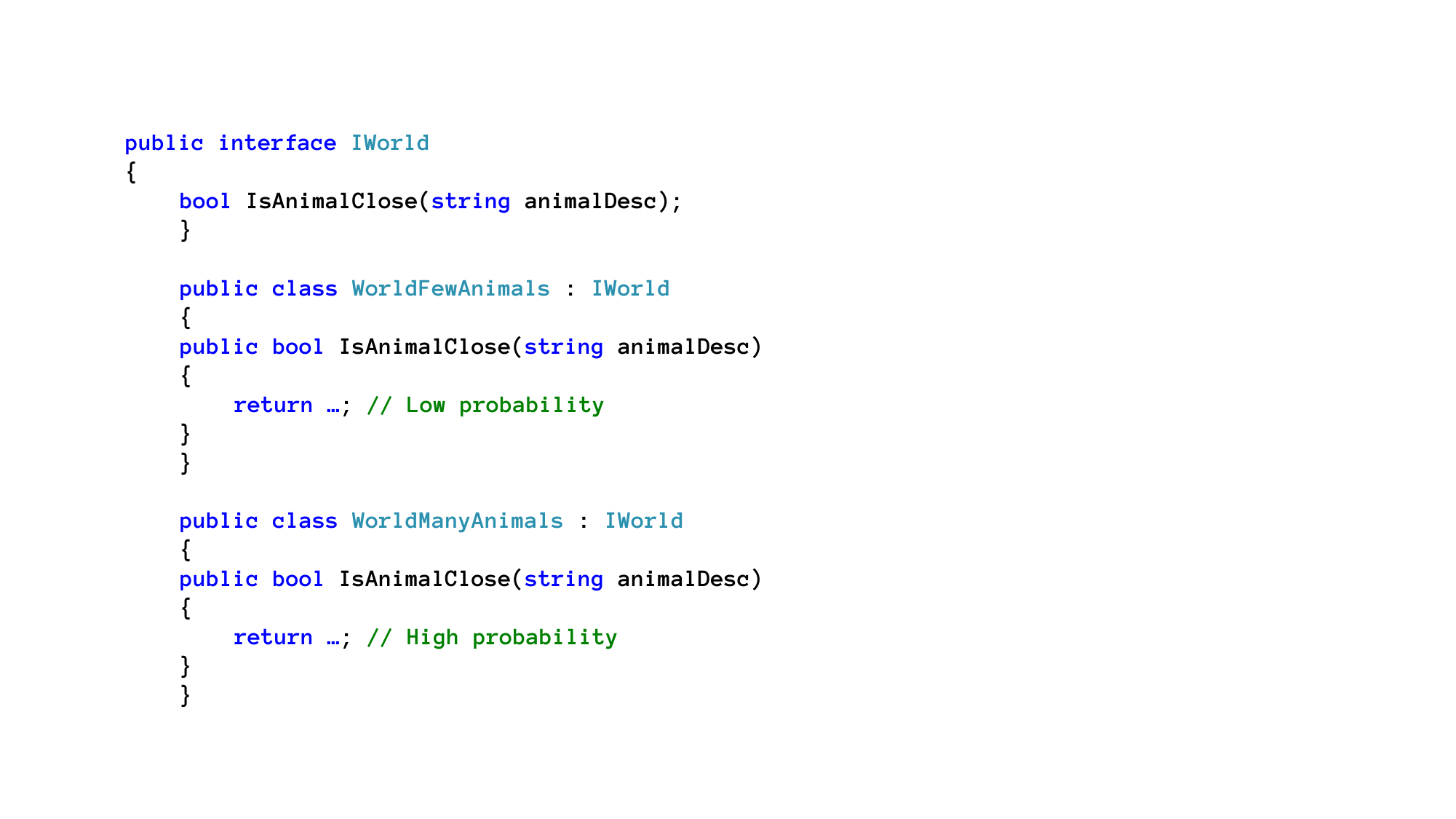

public interface IWorld
{
bool IsAnimalClose(string animalDesc);
}

public class WorldFewAnimals : IWorld
{
public bool IsAnimalClose(string animalDesc)
{
return …; // Low probability
}
}

public class WorldManyAnimals : IWorld
{
public bool IsAnimalClose(string animalDesc)
{
return …; // High probability
}
}